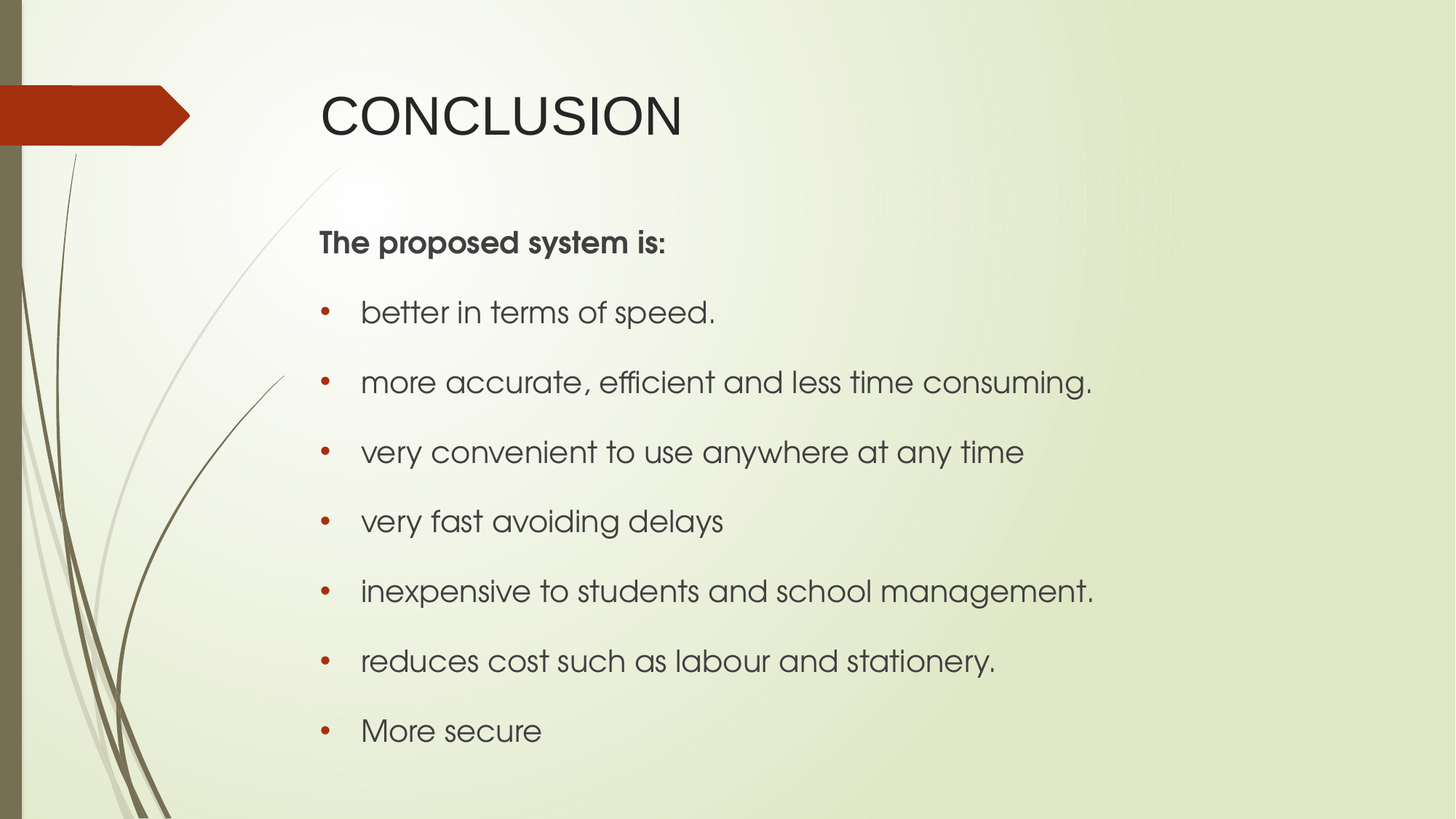

# CONCLUSION
The proposed system is:
better in terms of speed.
more accurate, efficient and less time consuming.
very convenient to use anywhere at any time
very fast avoiding delays
inexpensive to students and school management.
reduces cost such as labour and stationery.
More secure